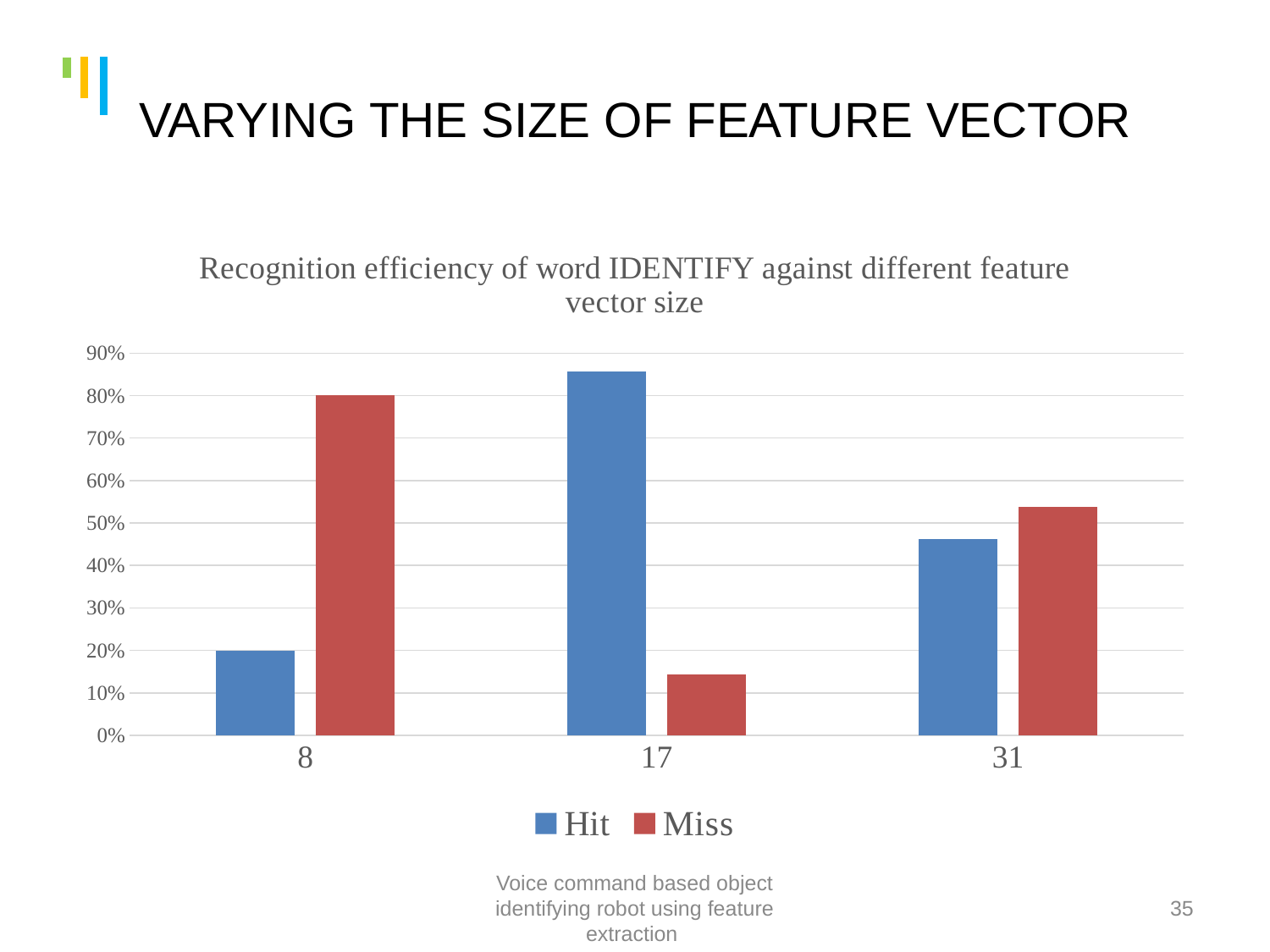

# VARYING THE SIZE OF FEATURE VECTOR

### Chart: Recognition efficiency of word IDENTIFY against different feature vector size

| Category | Hit | Miss |
|---|---|---|
| 8 | 0.2 | 0.8 |
| 17 | 0.857 | 0.143 |
| 31 | 0.4615 | 0.5385 |
Voice command based object identifying robot using feature extraction
35